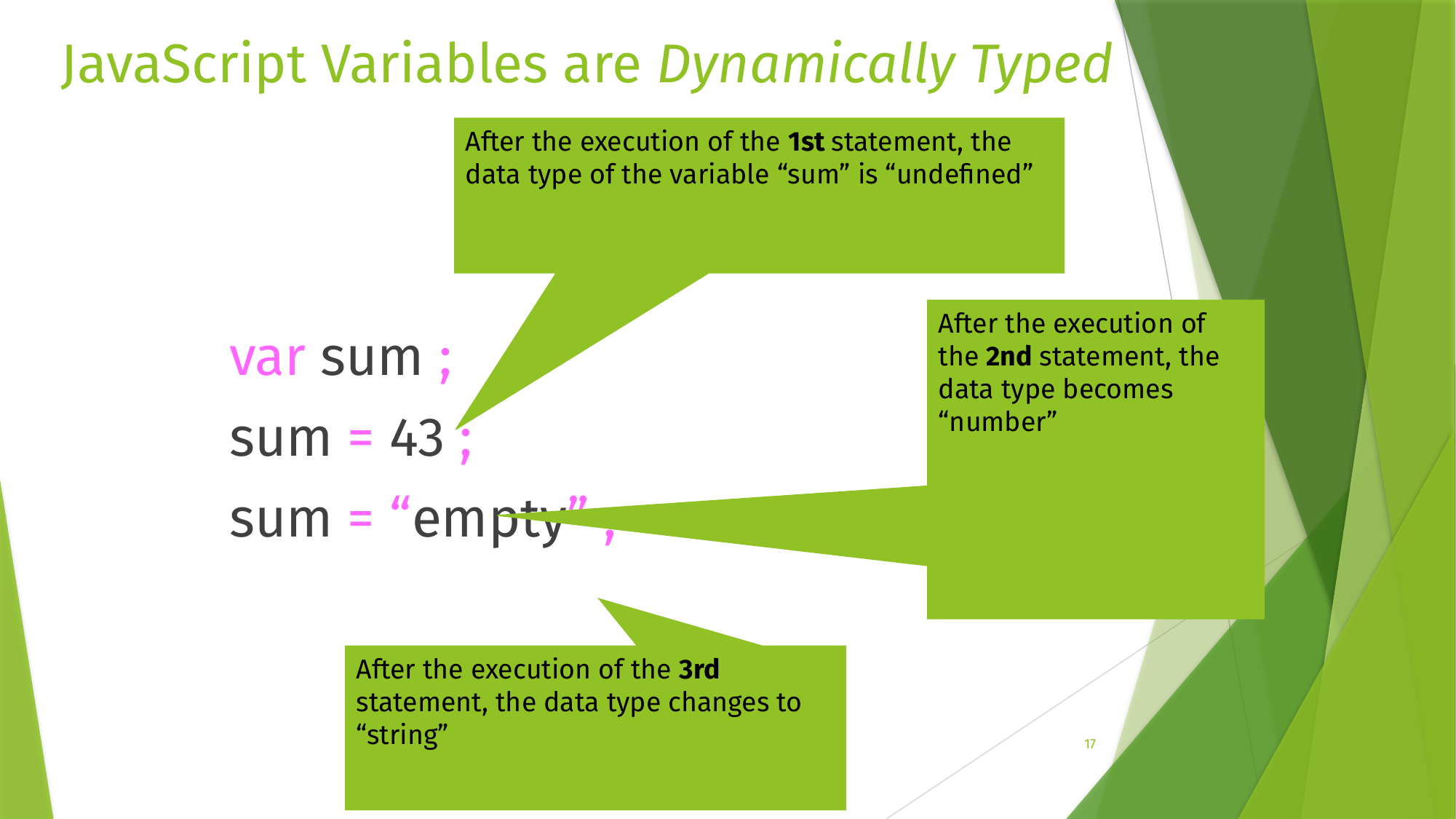

# JavaScript Variables are Dynamically Typed

var sum ;
sum = 43 ;
sum = “empty” ;
After the execution of the 1st statement, the data type of the variable “sum” is “undefined”
After the execution of the 2nd statement, the data type becomes “number”
After the execution of the 3rd statement, the data type changes to “string”
17